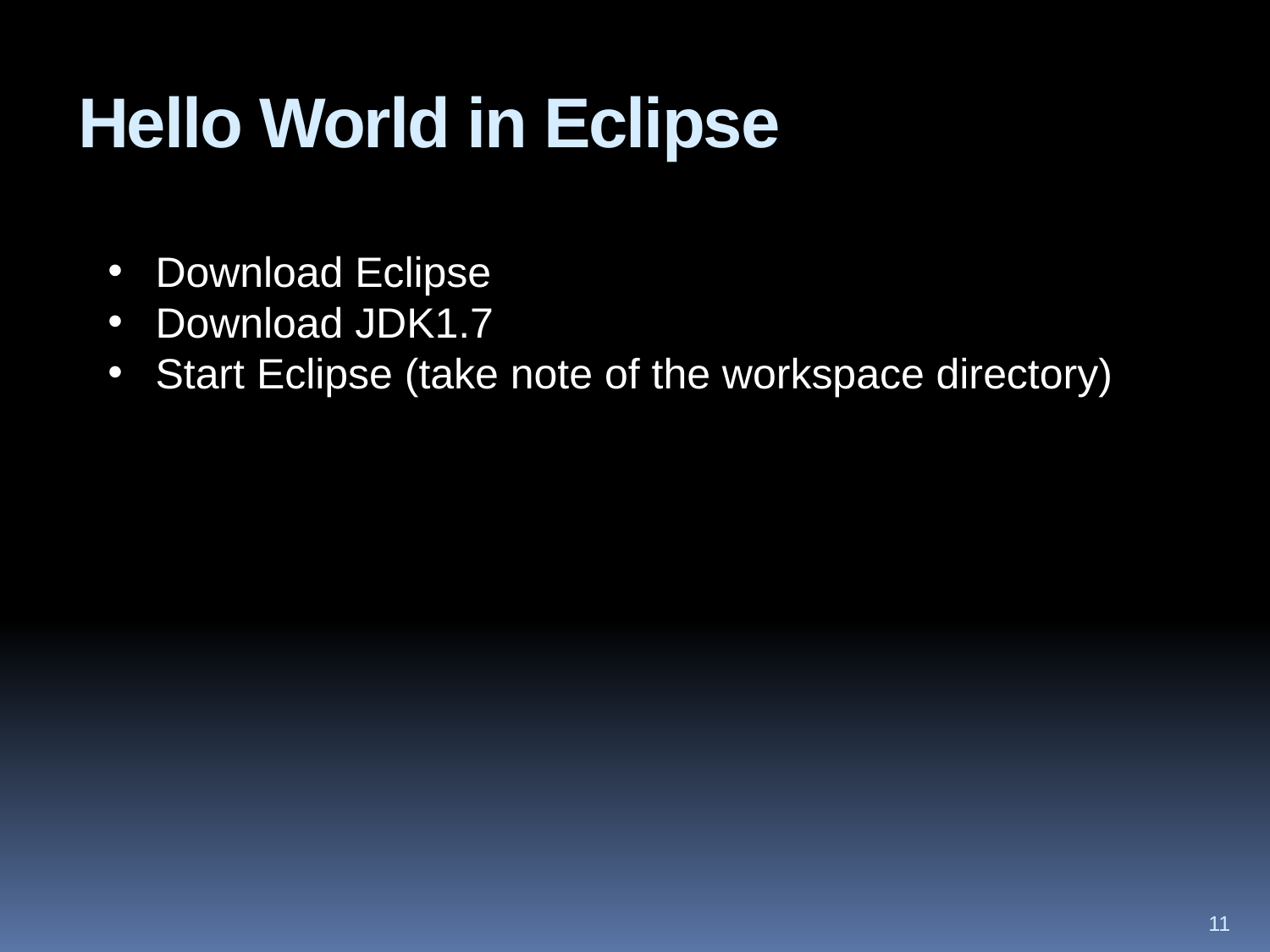

# Hello World in Eclipse

Download Eclipse
Download JDK1.7
Start Eclipse (take note of the workspace directory)

11